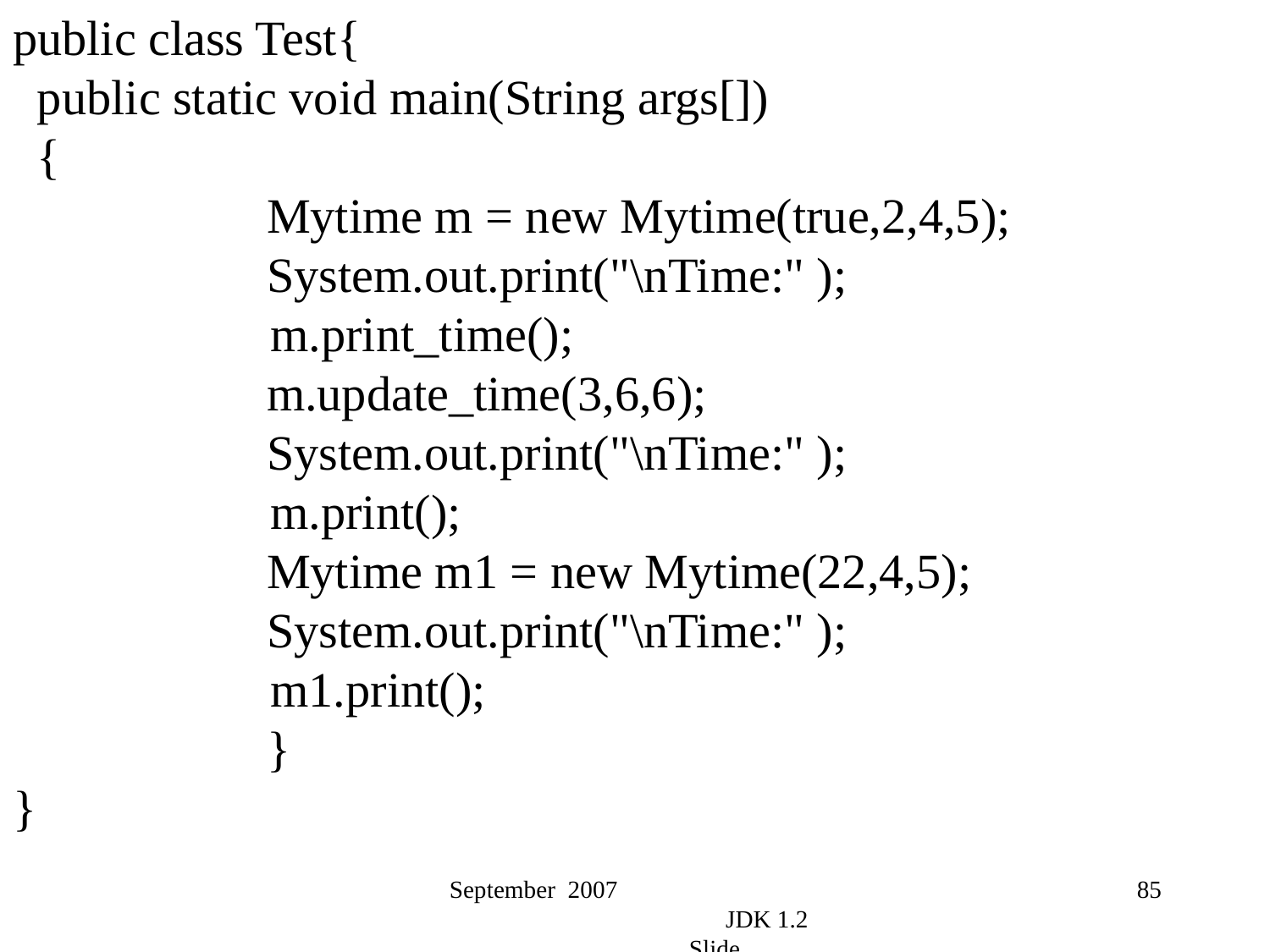

public class Test{
  public static void main(String args[])
  {
		Mytime m = new Mytime(true,2,4,5);
		System.out.print("\nTime:" );
                     m.print_time();
		m.update_time(3,6,6);
		System.out.print("\nTime:" );
                     m.print();
		Mytime m1 = new Mytime(22,4,5);
		System.out.print("\nTime:" );
                     m1.print();
		}
}
September  2007                                                                               JDK 1.2                              Slide
85